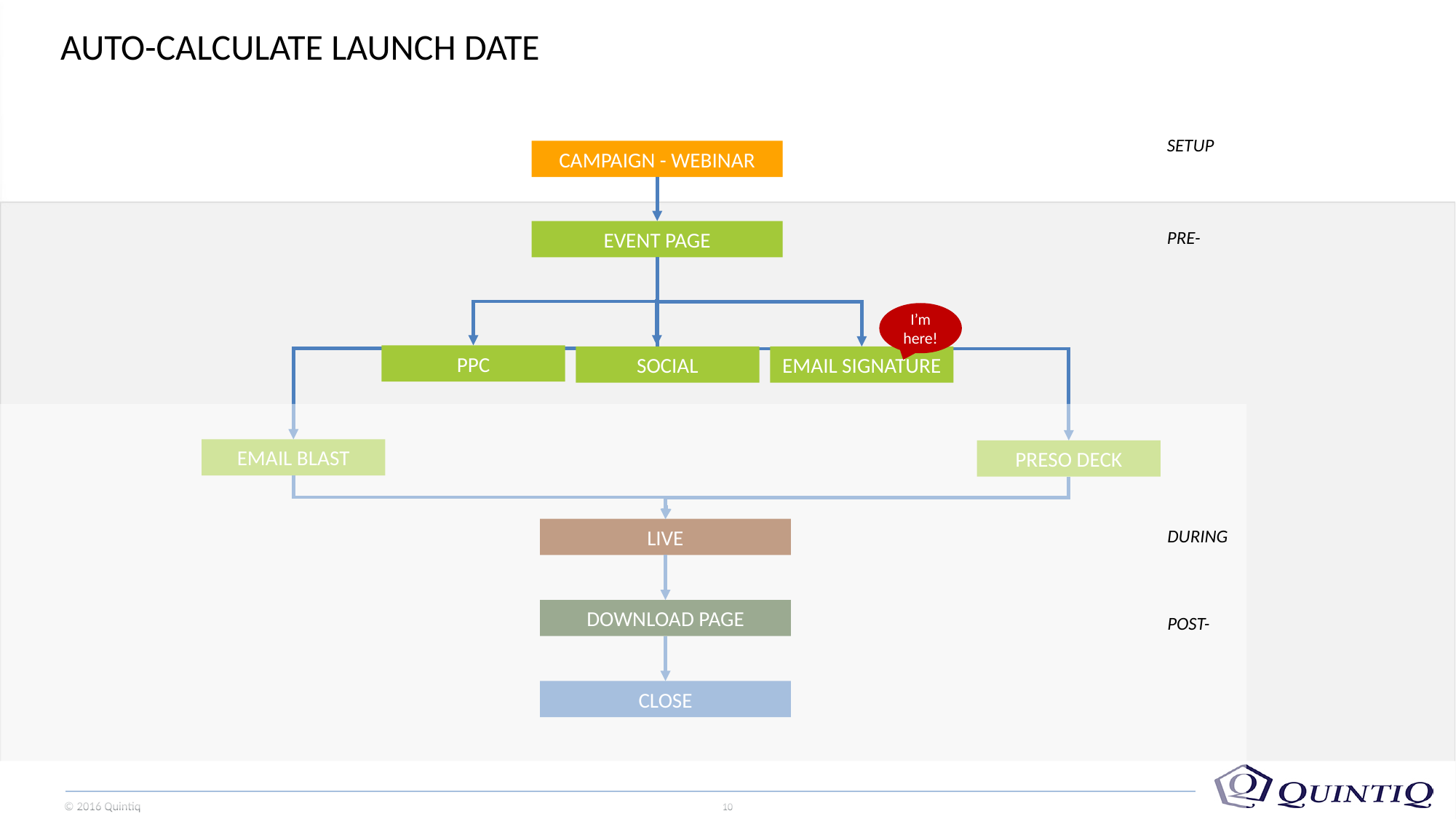

# AUTO-CALCULATE LAUNCH DATE
SETUP
PRE-
DURING
POST-
CAMPAIGN - WEBINAR
EVENT PAGE
I’m here!
PPC
SOCIAL
EMAIL SIGNATURE

EMAIL BLAST
PRESO DECK
LIVE
DOWNLOAD PAGE
CLOSE